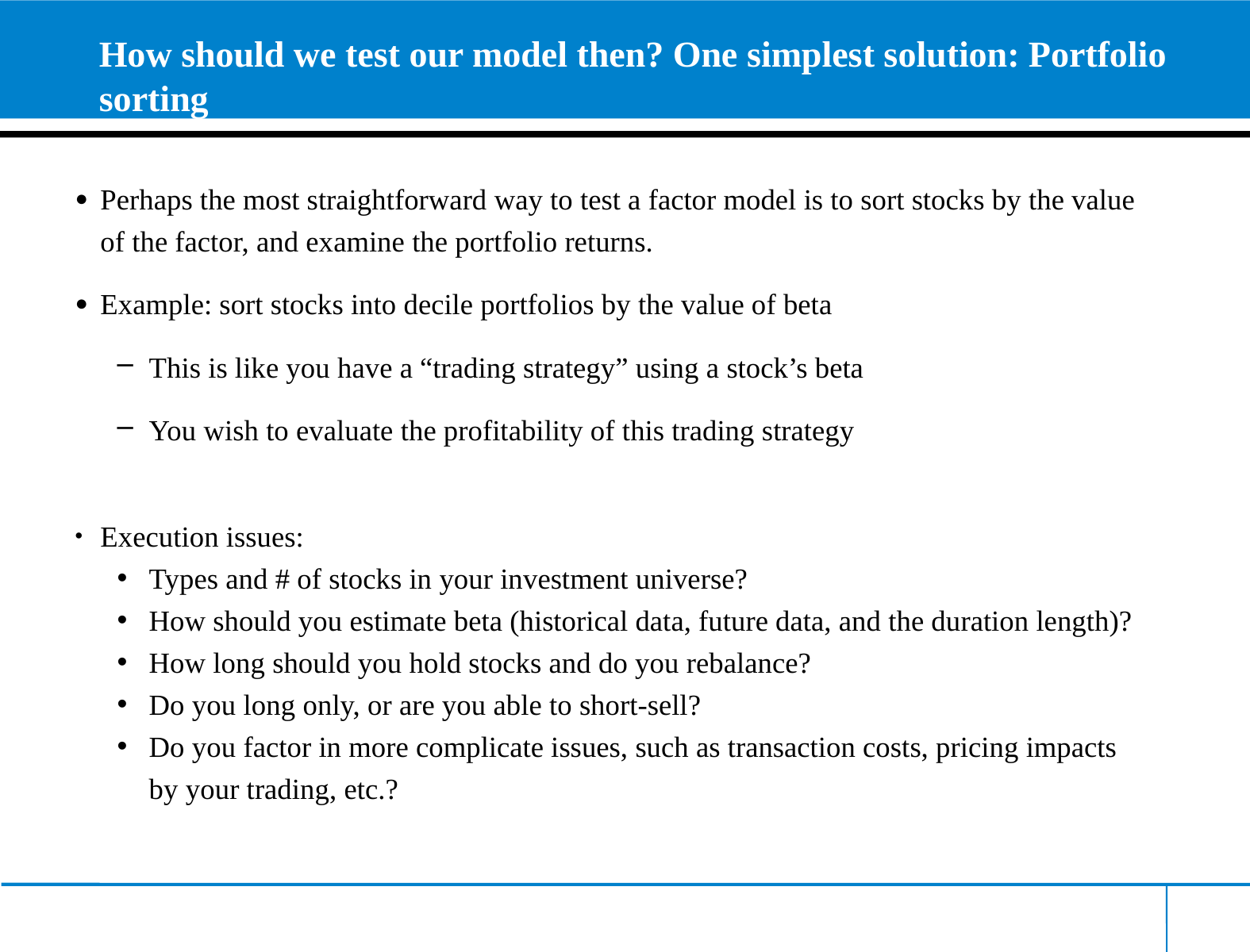

# How should we test our model then? One simplest solution: Portfolio sorting
Perhaps the most straightforward way to test a factor model is to sort stocks by the value of the factor, and examine the portfolio returns.
Example: sort stocks into decile portfolios by the value of beta
This is like you have a “trading strategy” using a stock’s beta
You wish to evaluate the profitability of this trading strategy

Execution issues:
Types and # of stocks in your investment universe?
How should you estimate beta (historical data, future data, and the duration length)?
How long should you hold stocks and do you rebalance?
Do you long only, or are you able to short-sell?
Do you factor in more complicate issues, such as transaction costs, pricing impacts by your trading, etc.?